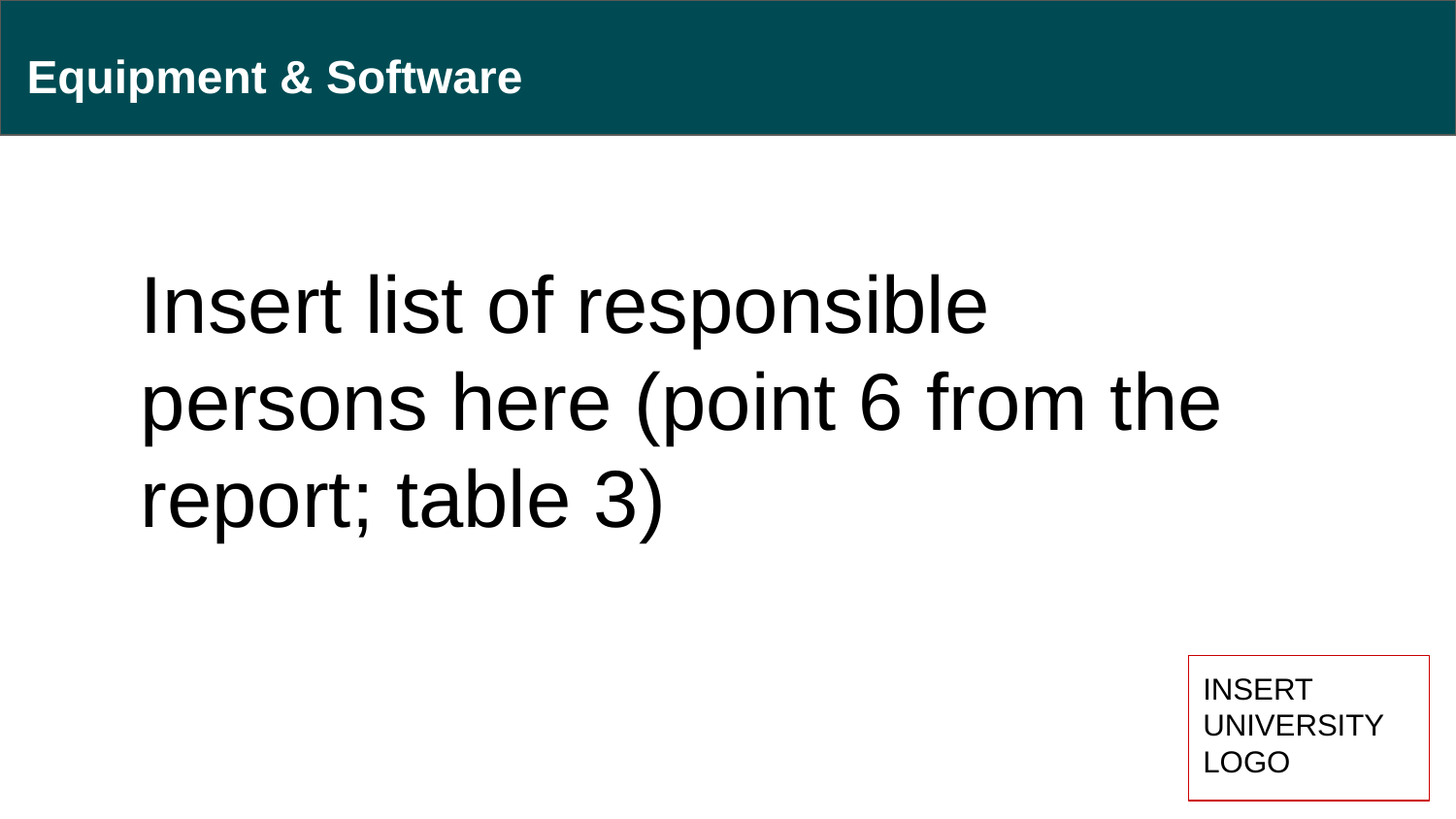

# Equipment & Software
Insert list of responsible persons here (point 6 from the report; table 3)
INSERT UNIVERSITY
LOGO